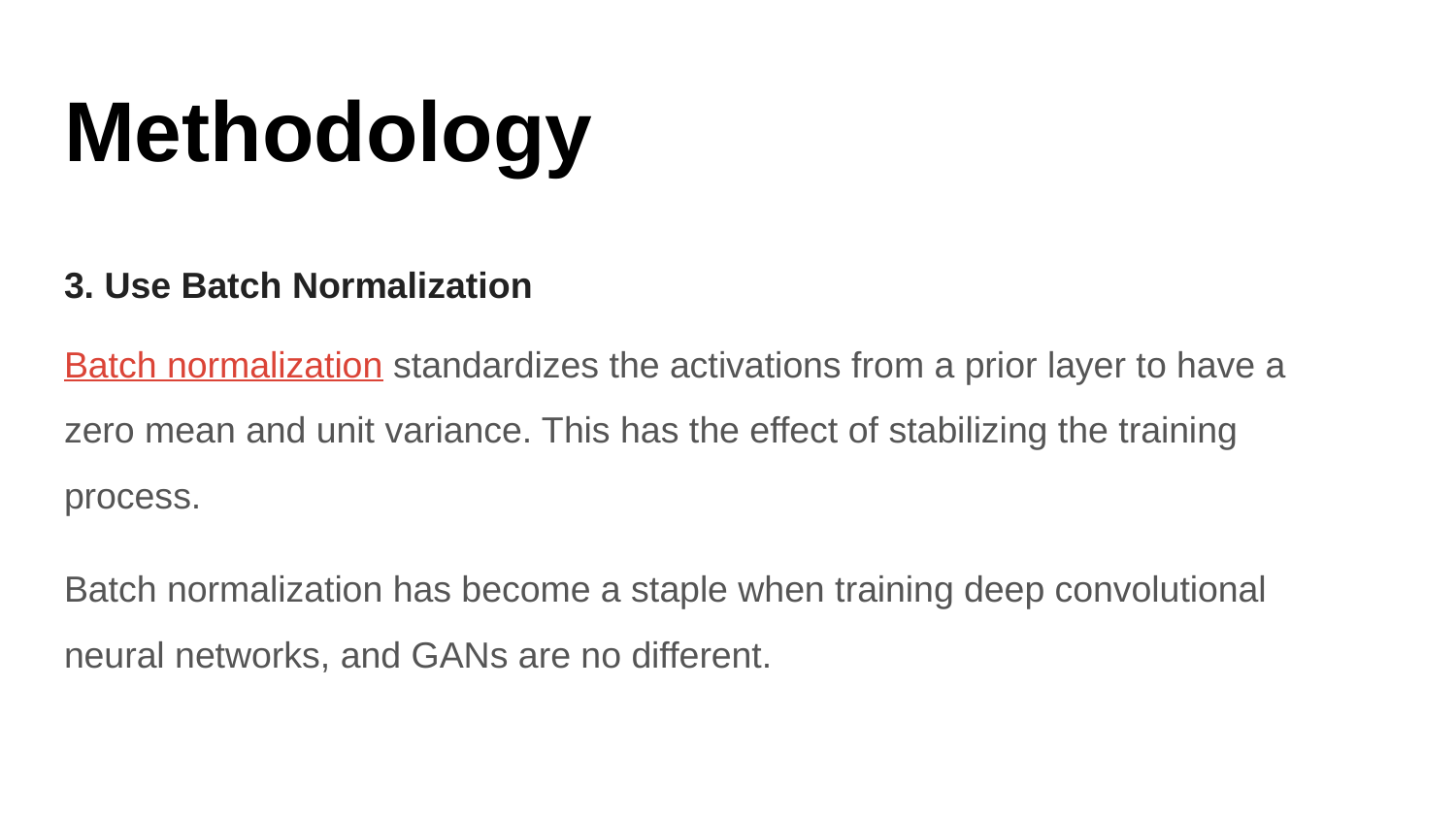

# Methodology

3. Use Batch Normalization
Batch normalization standardizes the activations from a prior layer to have a zero mean and unit variance. This has the effect of stabilizing the training process.
Batch normalization has become a staple when training deep convolutional neural networks, and GANs are no different.